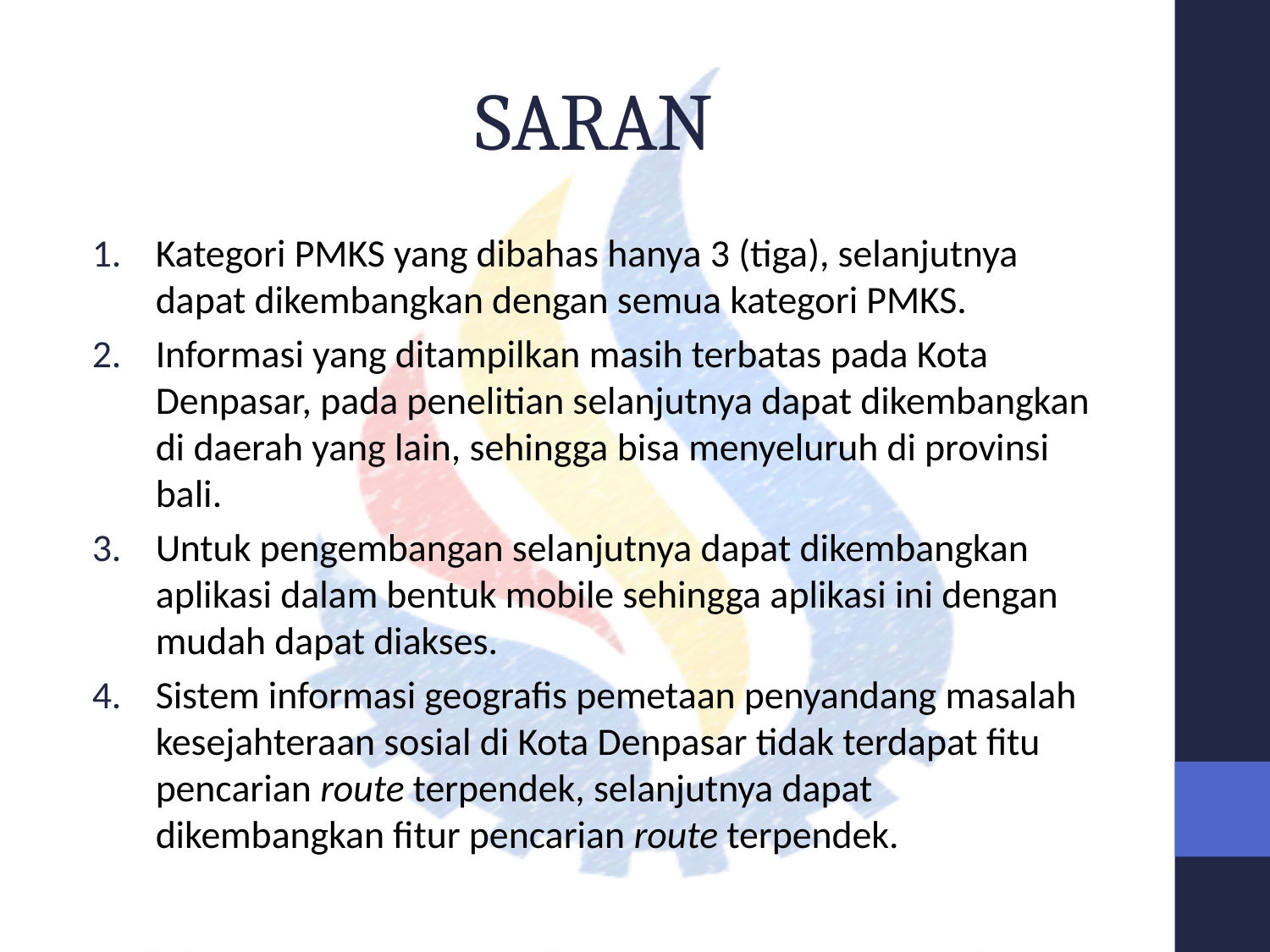

# SARAN
Kategori PMKS yang dibahas hanya 3 (tiga), selanjutnya dapat dikembangkan dengan semua kategori PMKS.
Informasi yang ditampilkan masih terbatas pada Kota Denpasar, pada penelitian selanjutnya dapat dikembangkan di daerah yang lain, sehingga bisa menyeluruh di provinsi bali.
Untuk pengembangan selanjutnya dapat dikembangkan aplikasi dalam bentuk mobile sehingga aplikasi ini dengan mudah dapat diakses.
Sistem informasi geografis pemetaan penyandang masalah kesejahteraan sosial di Kota Denpasar tidak terdapat fitu pencarian route terpendek, selanjutnya dapat dikembangkan fitur pencarian route terpendek.